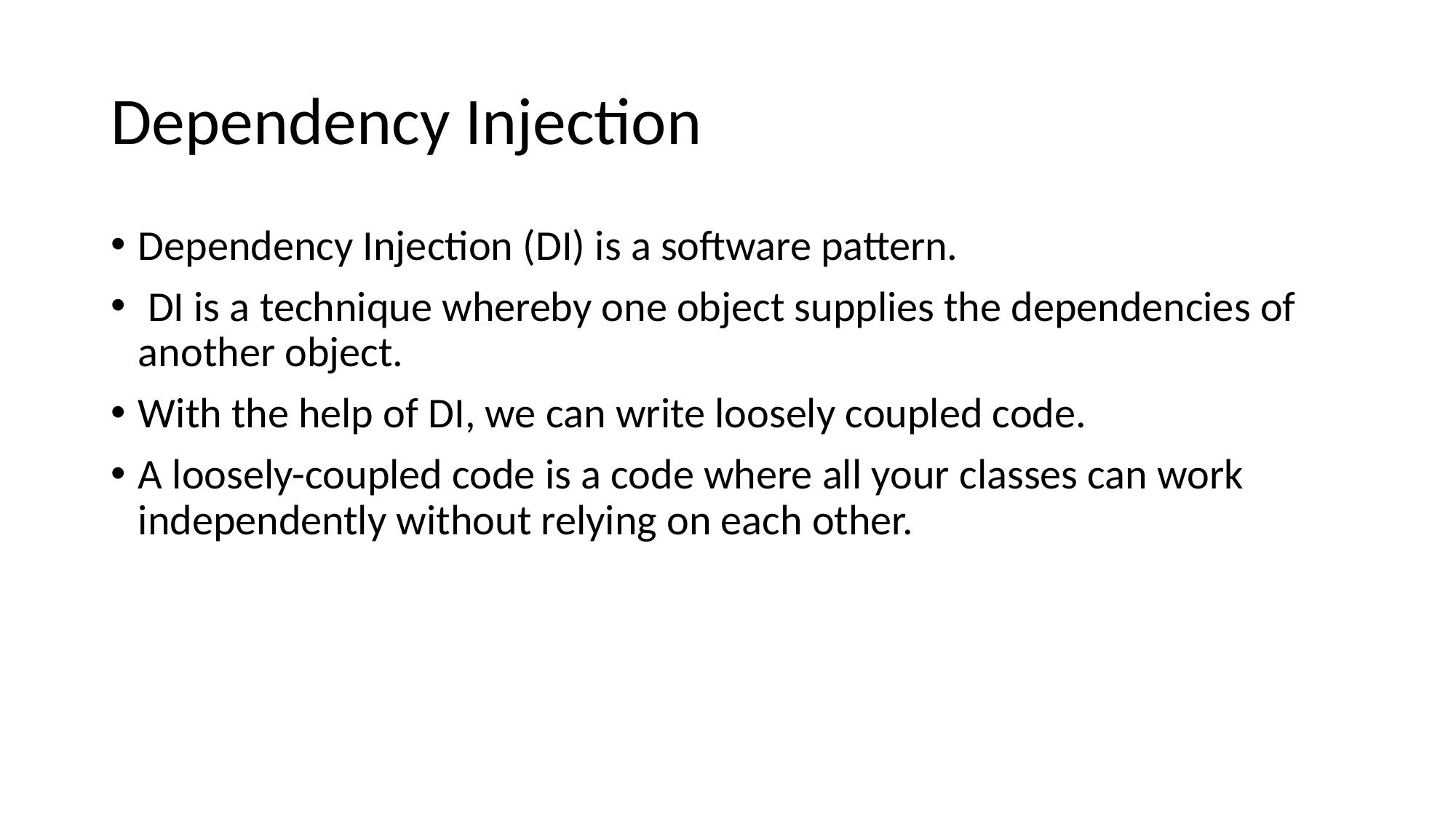

# Dependency Injection
Dependency Injection (DI) is a software pattern.
 DI is a technique whereby one object supplies the dependencies of another object.
With the help of DI, we can write loosely coupled code.
A loosely-coupled code is a code where all your classes can work independently without relying on each other.